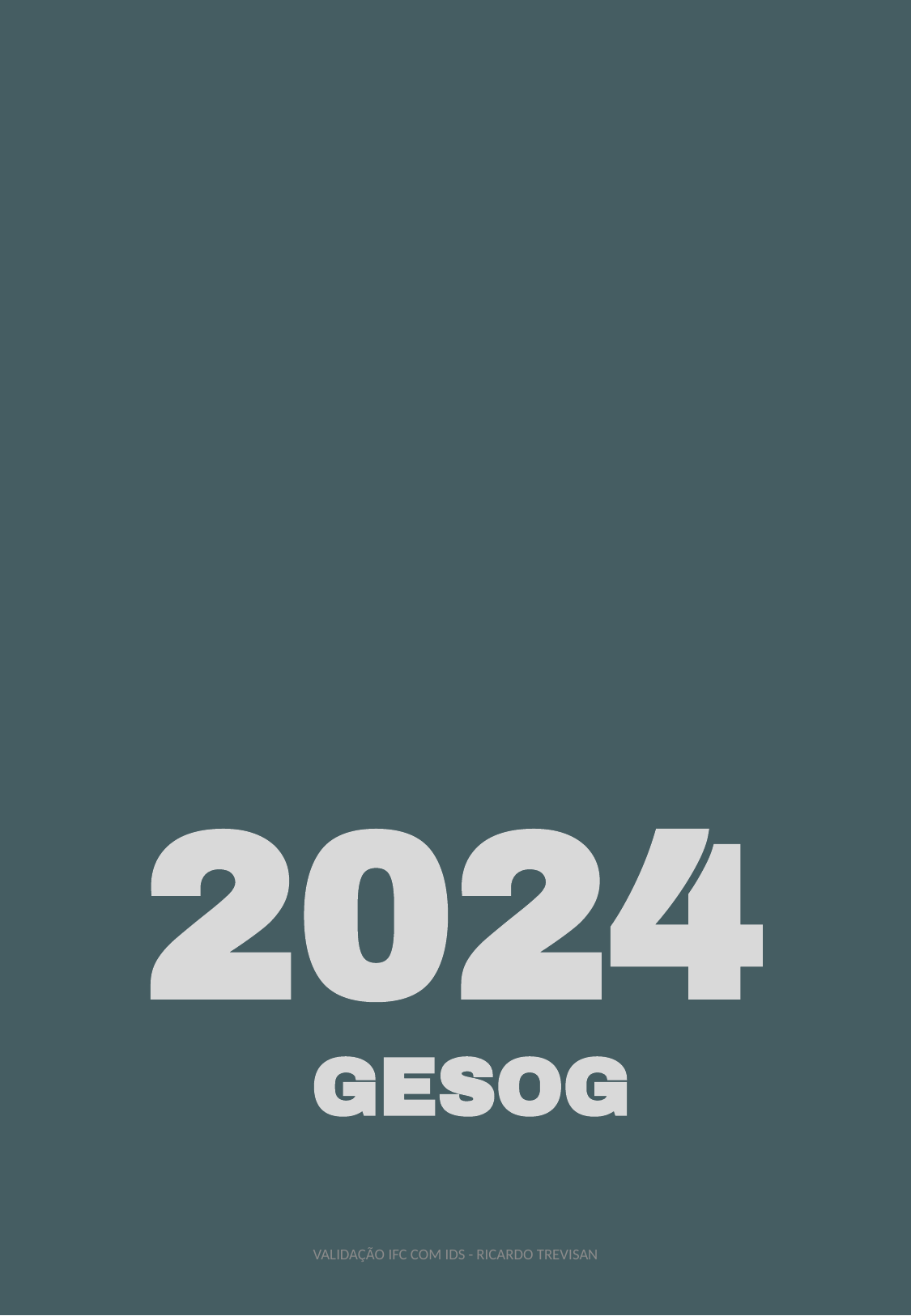

2024
GESOG
VALIDAÇÃO IFC COM IDS - RICARDO TREVISAN
7